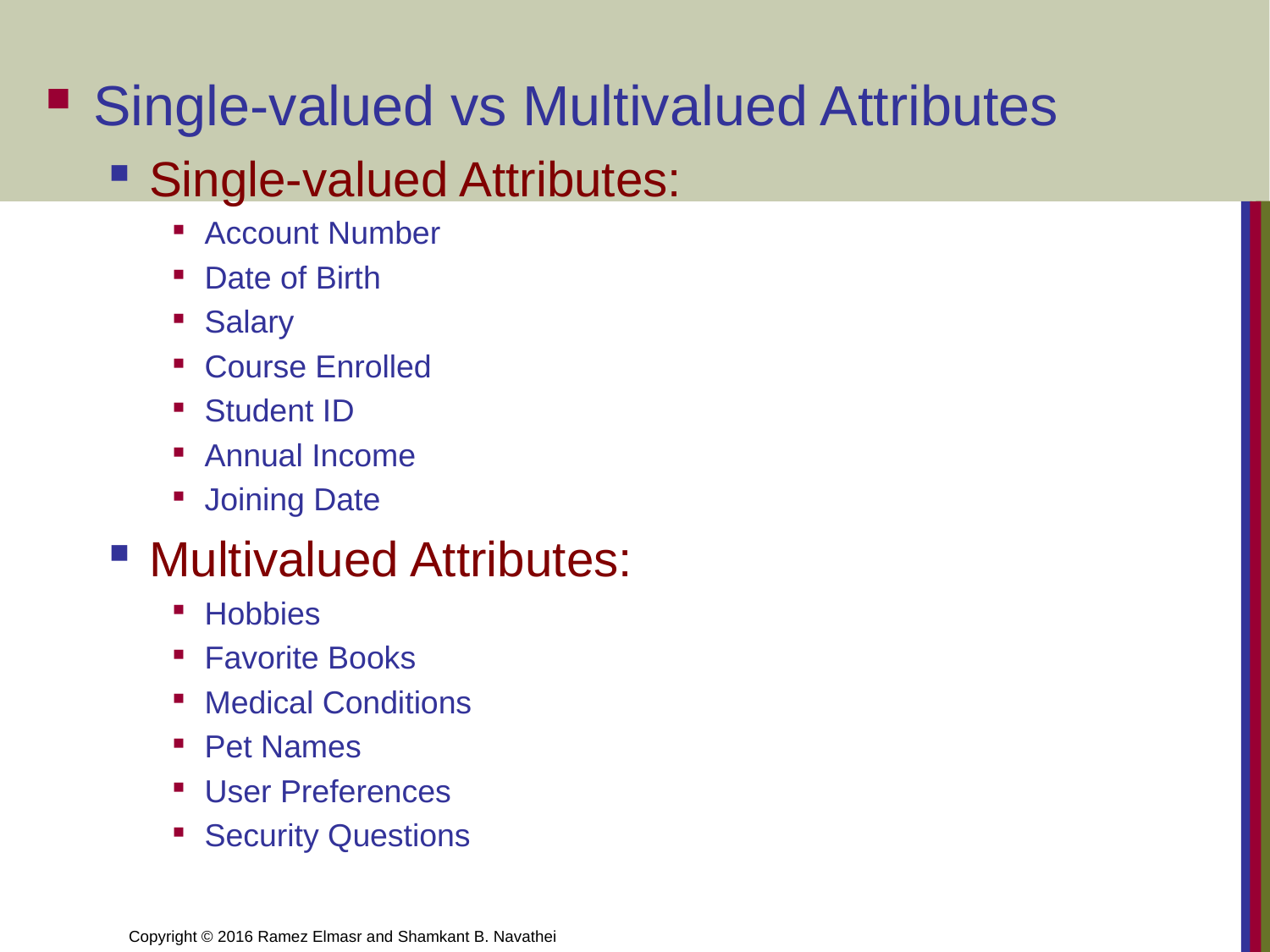

Single-valued vs Multivalued Attributes
Single-valued Attributes:
Account Number
Date of Birth
Salary
Course Enrolled
Student ID
Annual Income
Joining Date
Multivalued Attributes:
Hobbies
Favorite Books
Medical Conditions
Pet Names
User Preferences
Security Questions